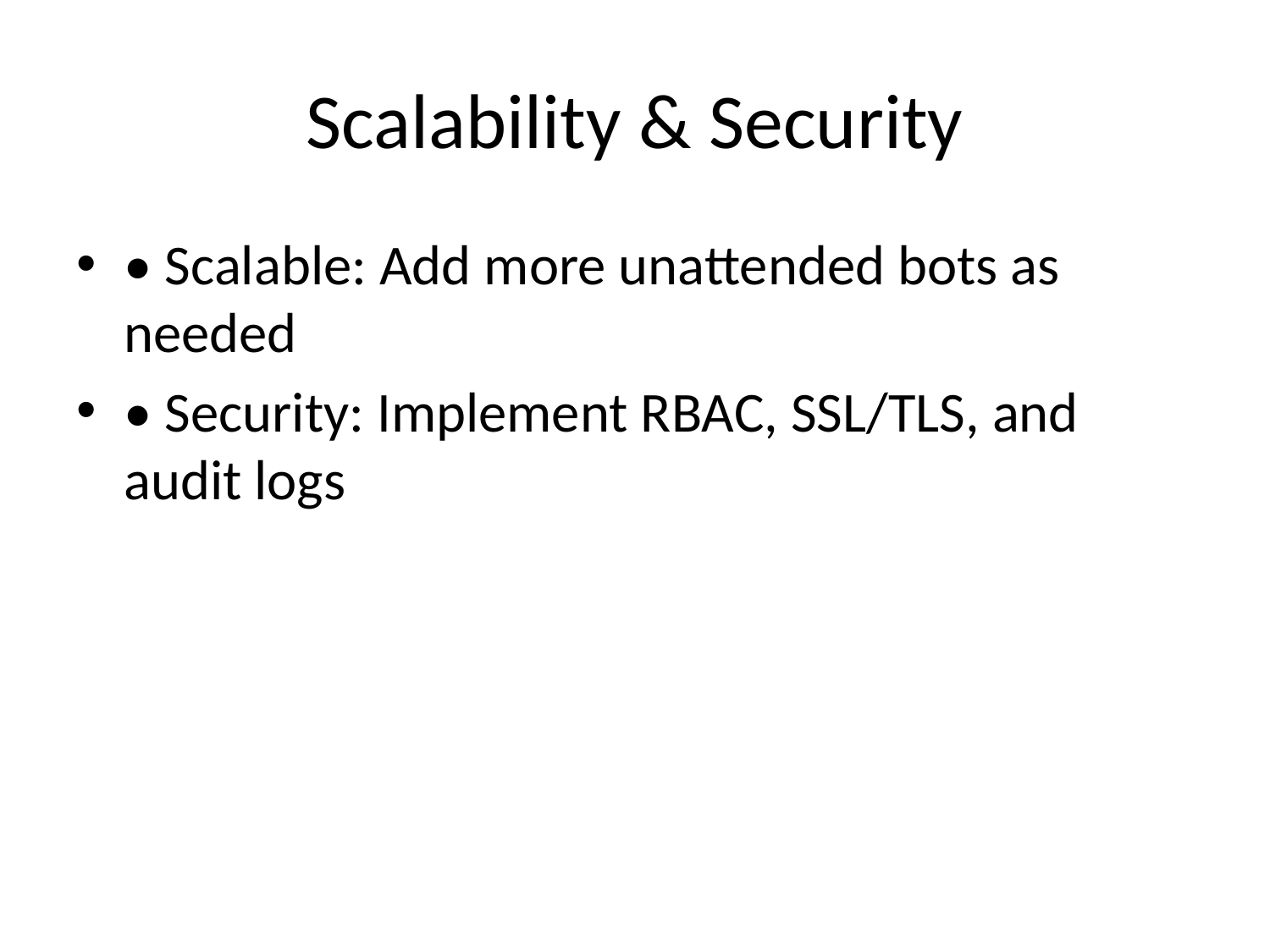

# Scalability & Security
• Scalable: Add more unattended bots as needed
• Security: Implement RBAC, SSL/TLS, and audit logs